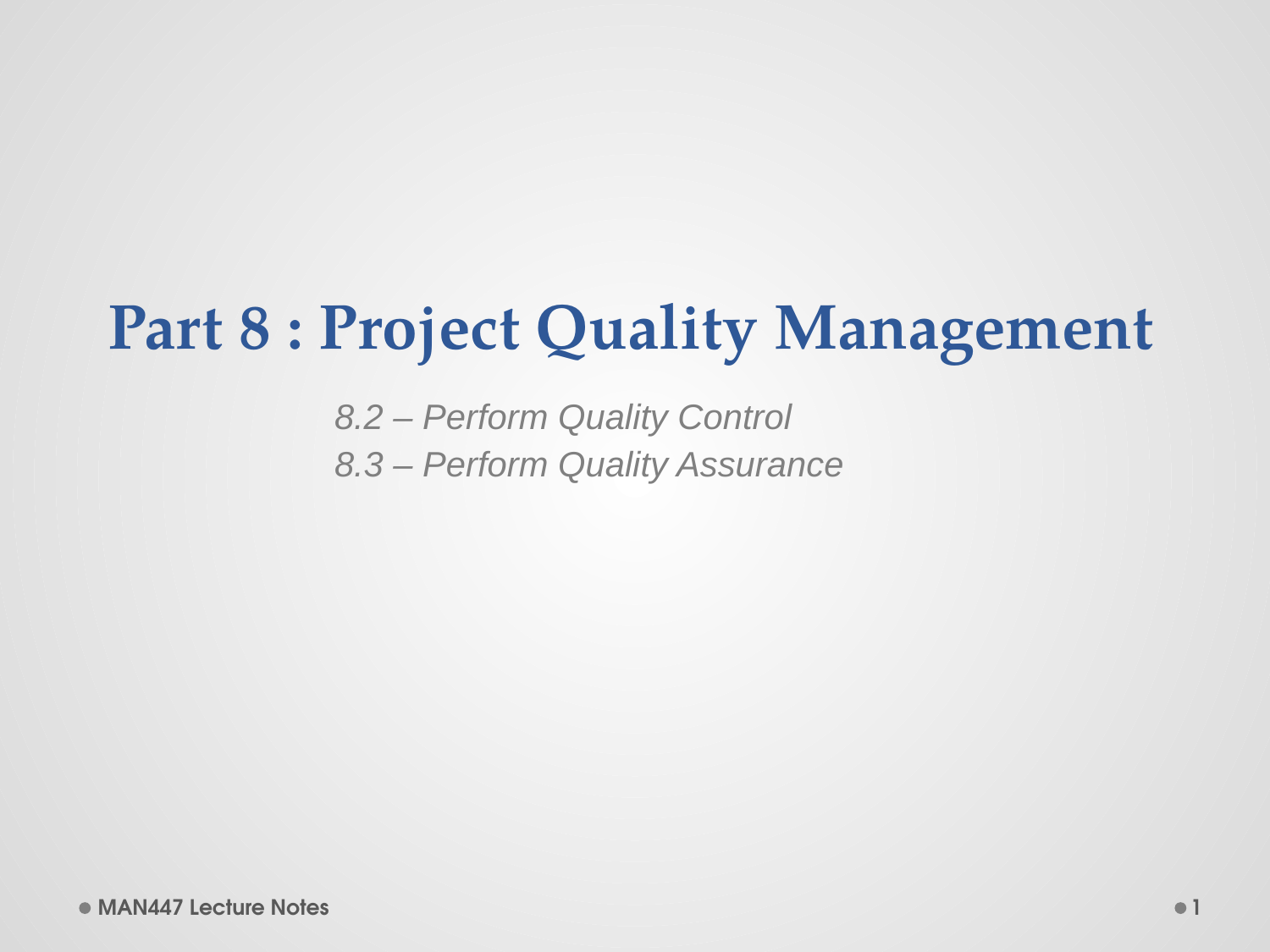

# Part 8 : Project Quality Management
8.2 – Perform Quality Control
8.3 – Perform Quality Assurance

MAN447 Lecture Notes
1